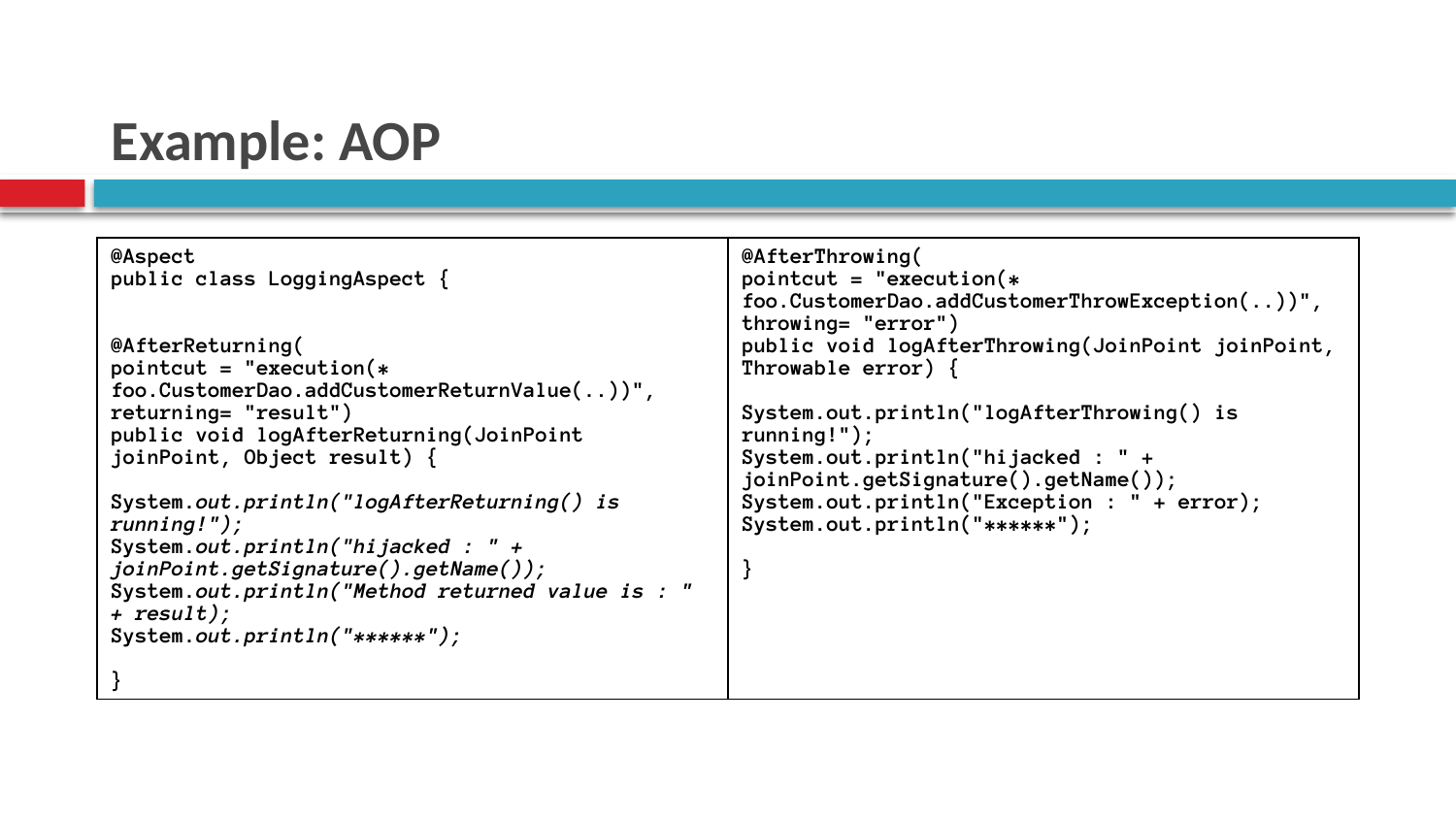

# Example: AOP
| @Aspect public class LoggingAspect { @AfterReturning( pointcut = "execution(\* foo.CustomerDao.addCustomerReturnValue(..))", returning= "result") public void logAfterReturning(JoinPoint joinPoint, Object result) { System.out.println("logAfterReturning() is running!"); System.out.println("hijacked : " + joinPoint.getSignature().getName()); System.out.println("Method returned value is : " + result); System.out.println("\*\*\*\*\*\*"); } | @AfterThrowing( pointcut = "execution(\* foo.CustomerDao.addCustomerThrowException(..))", throwing= "error") public void logAfterThrowing(JoinPoint joinPoint, Throwable error) { System.out.println("logAfterThrowing() is running!"); System.out.println("hijacked : " + joinPoint.getSignature().getName()); System.out.println("Exception : " + error); System.out.println("\*\*\*\*\*\*"); } |
| --- | --- |